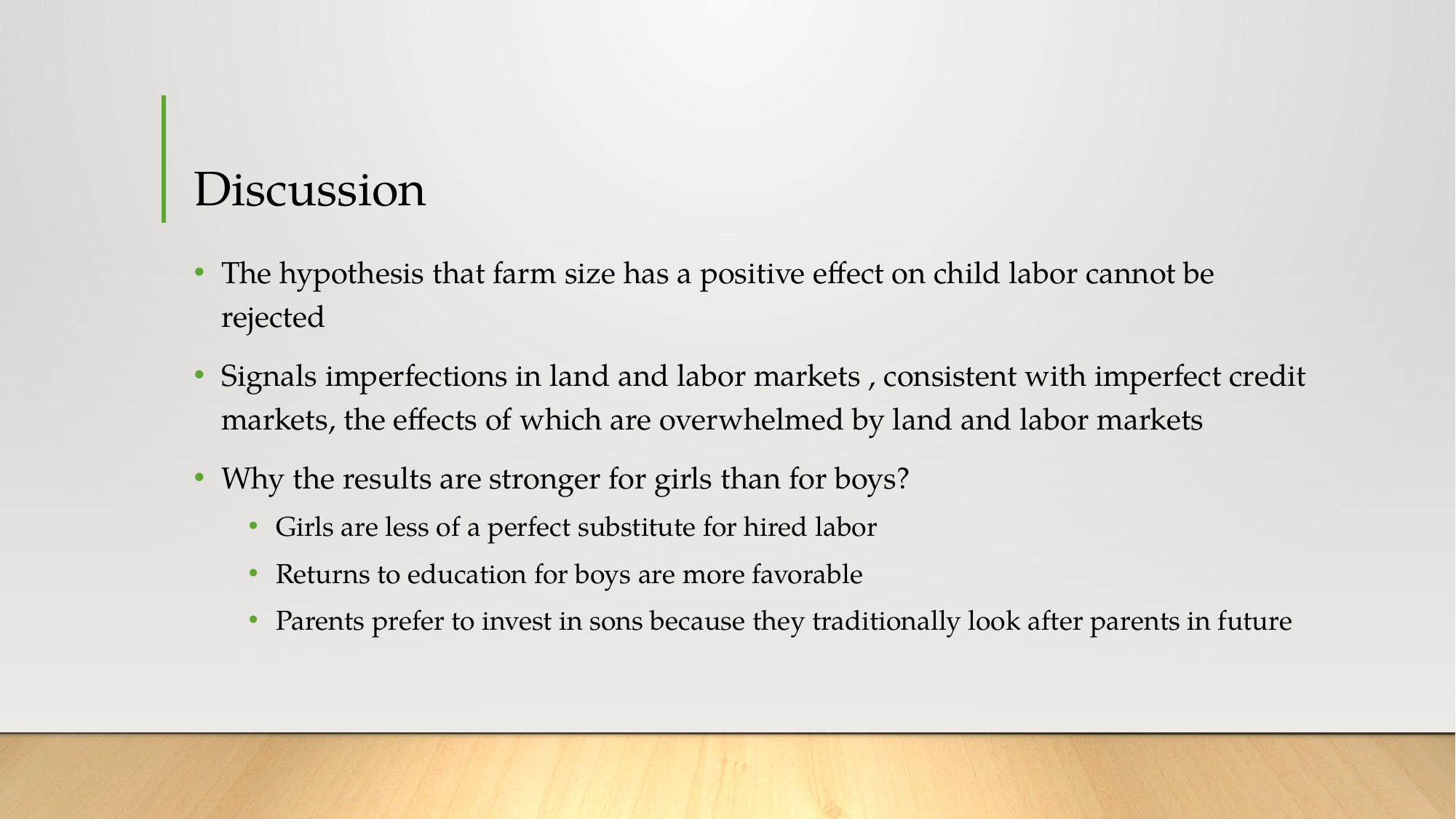

# Discussion
The hypothesis that farm size has a positive effect on child labor cannot be rejected
Signals imperfections in land and labor markets , consistent with imperfect credit markets, the effects of which are overwhelmed by land and labor markets
Why the results are stronger for girls than for boys?
Girls are less of a perfect substitute for hired labor
Returns to education for boys are more favorable
Parents prefer to invest in sons because they traditionally look after parents in future